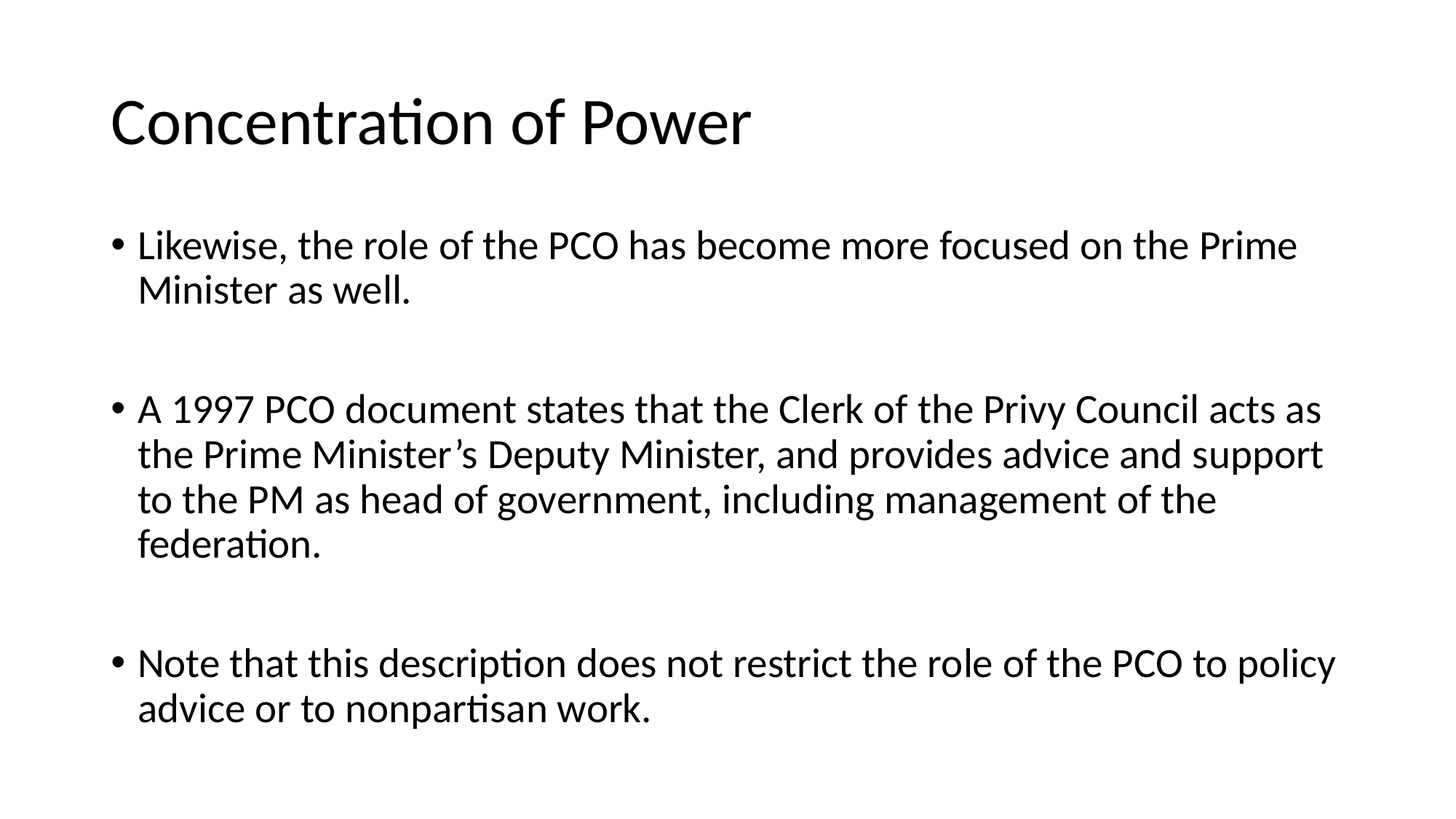

# Concentration of Power
Likewise, the role of the PCO has become more focused on the Prime Minister as well.

A 1997 PCO document states that the Clerk of the Privy Council acts as the Prime Minister’s Deputy Minister, and provides advice and support to the PM as head of government, including management of the federation.

Note that this description does not restrict the role of the PCO to policy advice or to nonpartisan work.